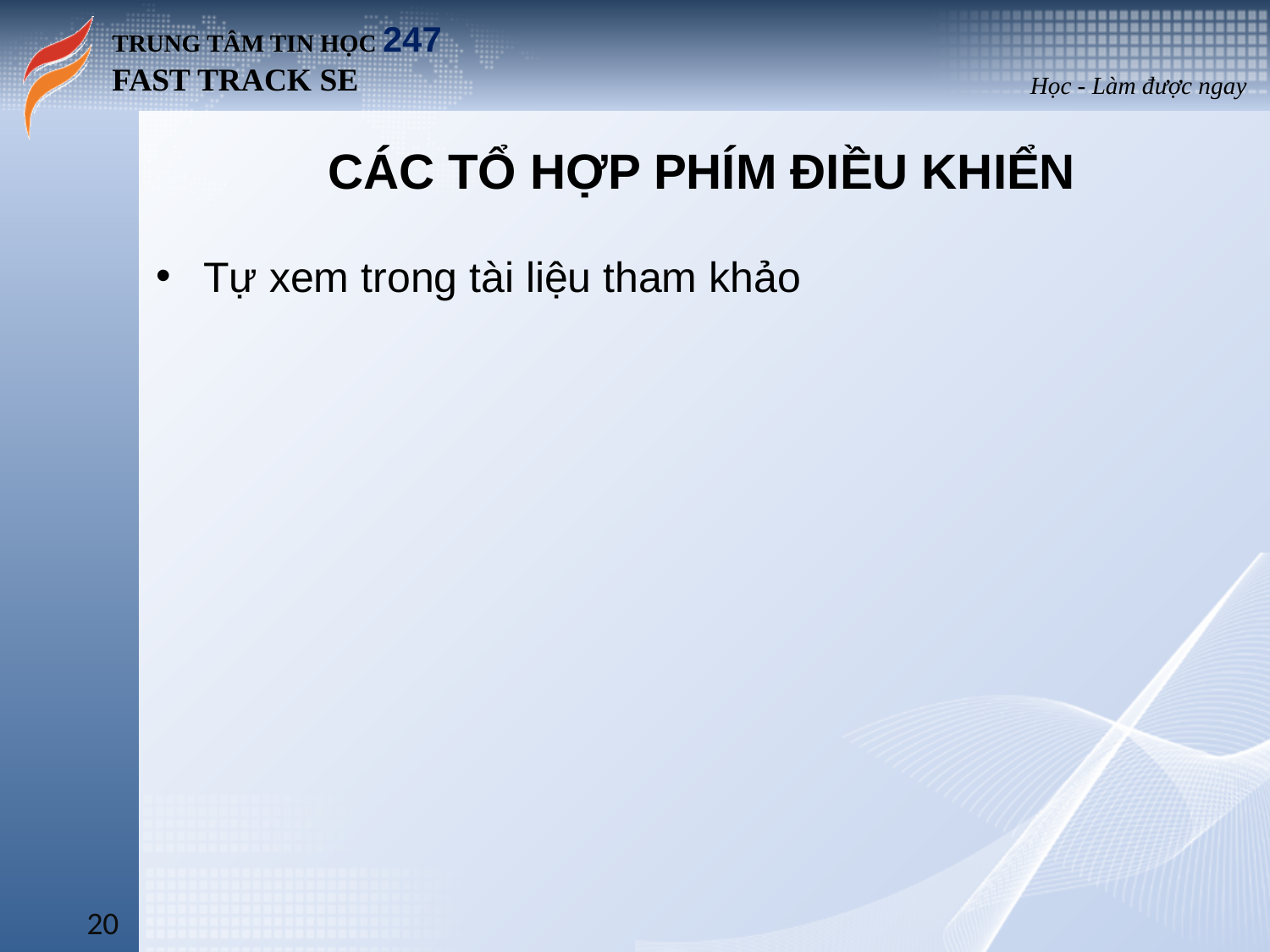

# Các tổ hợp phím điều khiển
Tự xem trong tài liệu tham khảo